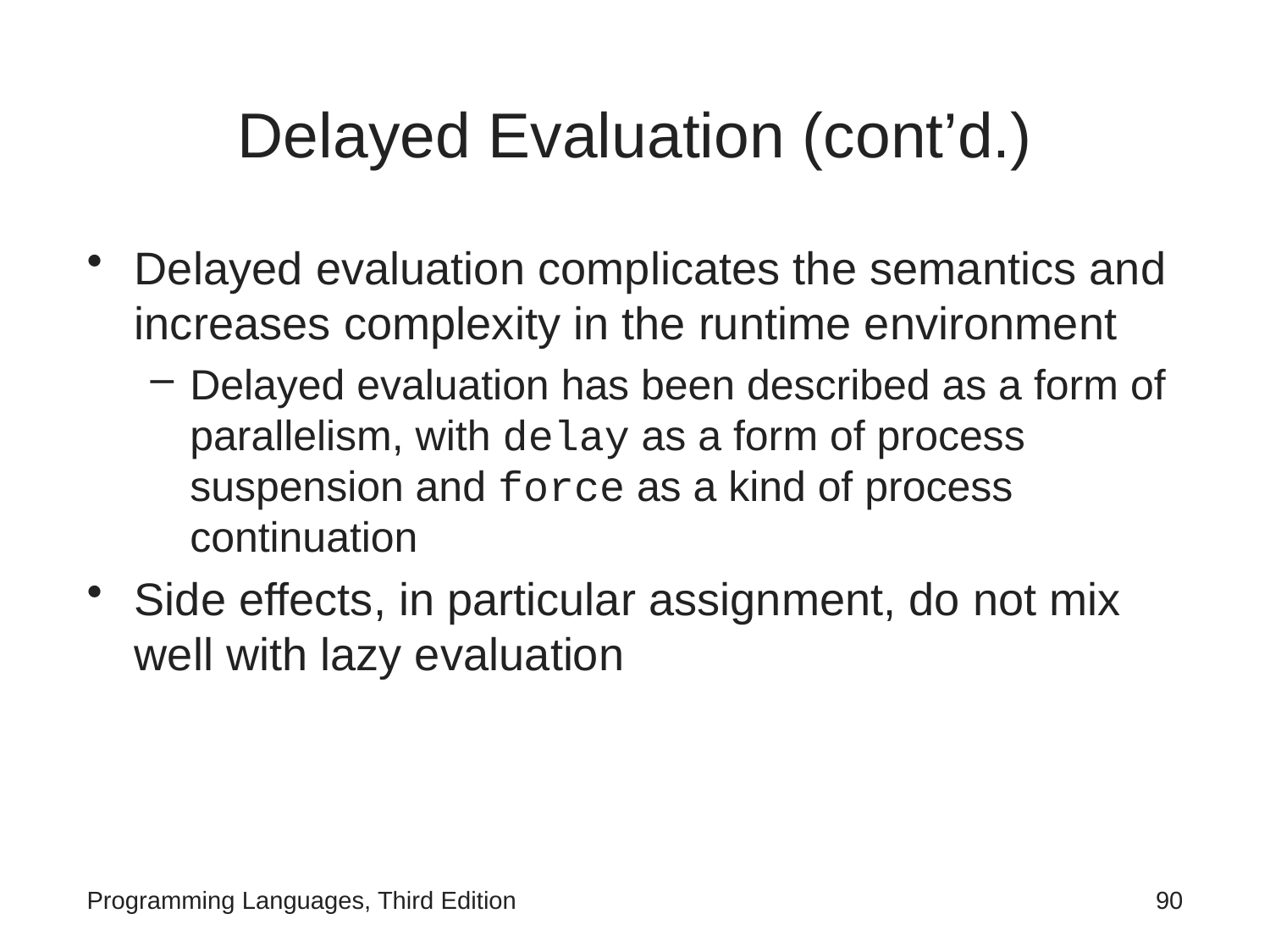

# Delayed Evaluation (cont’d.)
Delayed evaluation complicates the semantics and increases complexity in the runtime environment
Delayed evaluation has been described as a form of parallelism, with delay as a form of process suspension and force as a kind of process continuation
Side effects, in particular assignment, do not mix well with lazy evaluation

Programming Languages, Third Edition
90